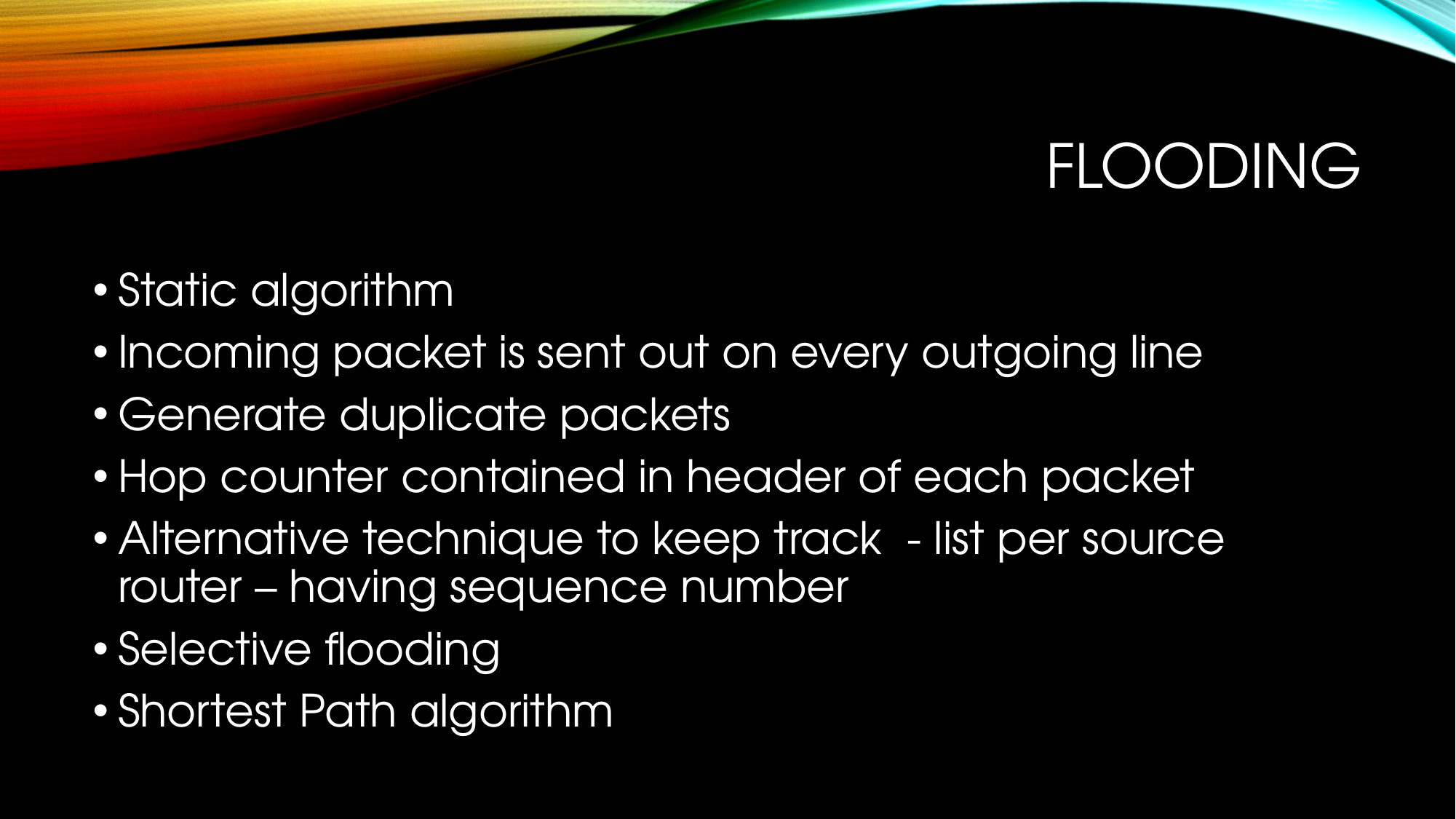

# Flooding
Static algorithm
Incoming packet is sent out on every outgoing line
Generate duplicate packets
Hop counter contained in header of each packet
Alternative technique to keep track  - list per source router – having sequence number
Selective flooding
Shortest Path algorithm